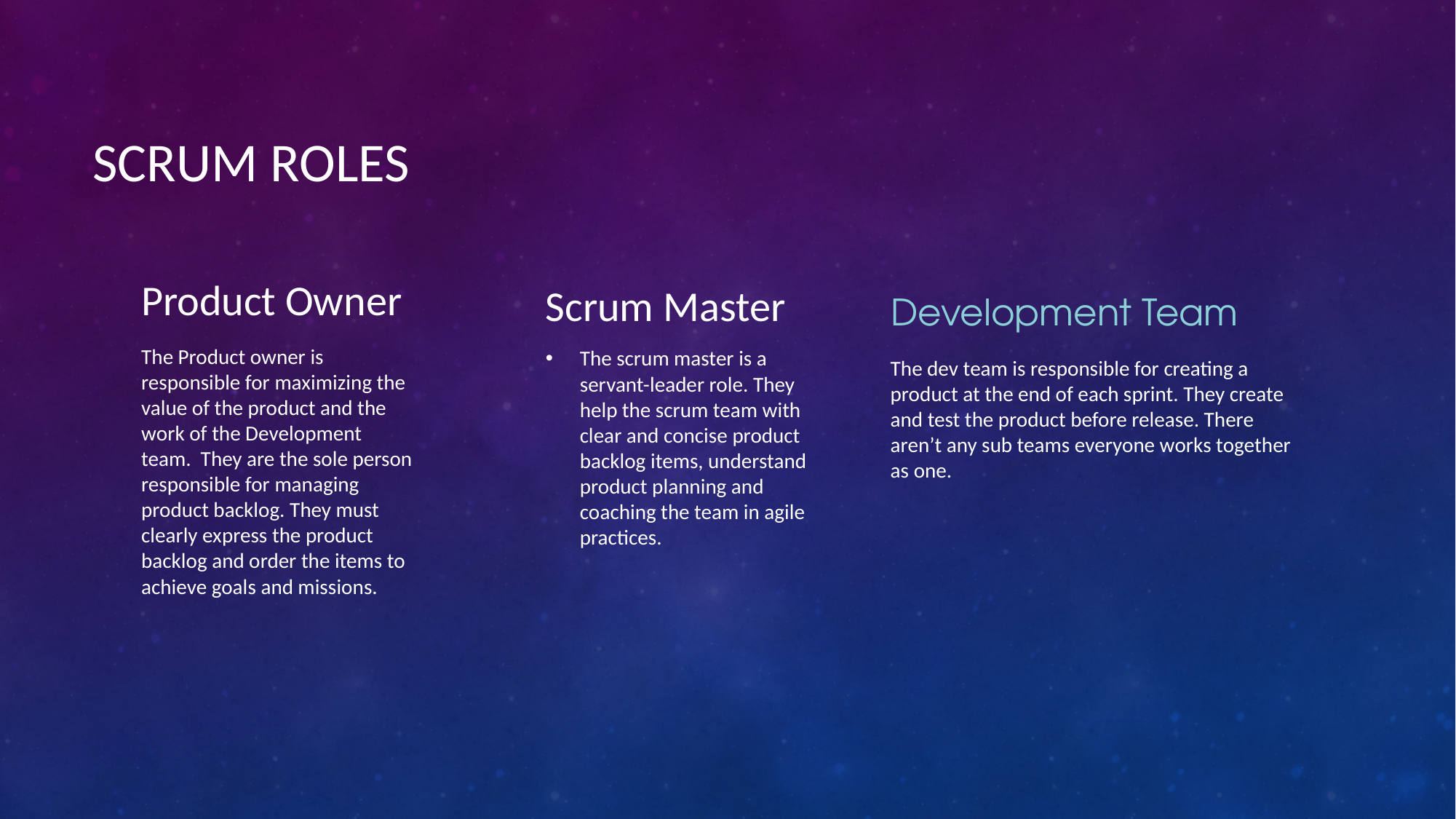

# Scrum Roles
Product Owner
Scrum Master
Development Team
The Product owner is responsible for maximizing the value of the product and the work of the Development team.  They are the sole person responsible for managing product backlog. They must clearly express the product backlog and order the items to achieve goals and missions.
The scrum master is a servant-leader role. They help the scrum team with clear and concise product backlog items, understand product planning and coaching the team in agile practices.
The dev team is responsible for creating a product at the end of each sprint. They create and test the product before release. There aren’t any sub teams everyone works together as one.